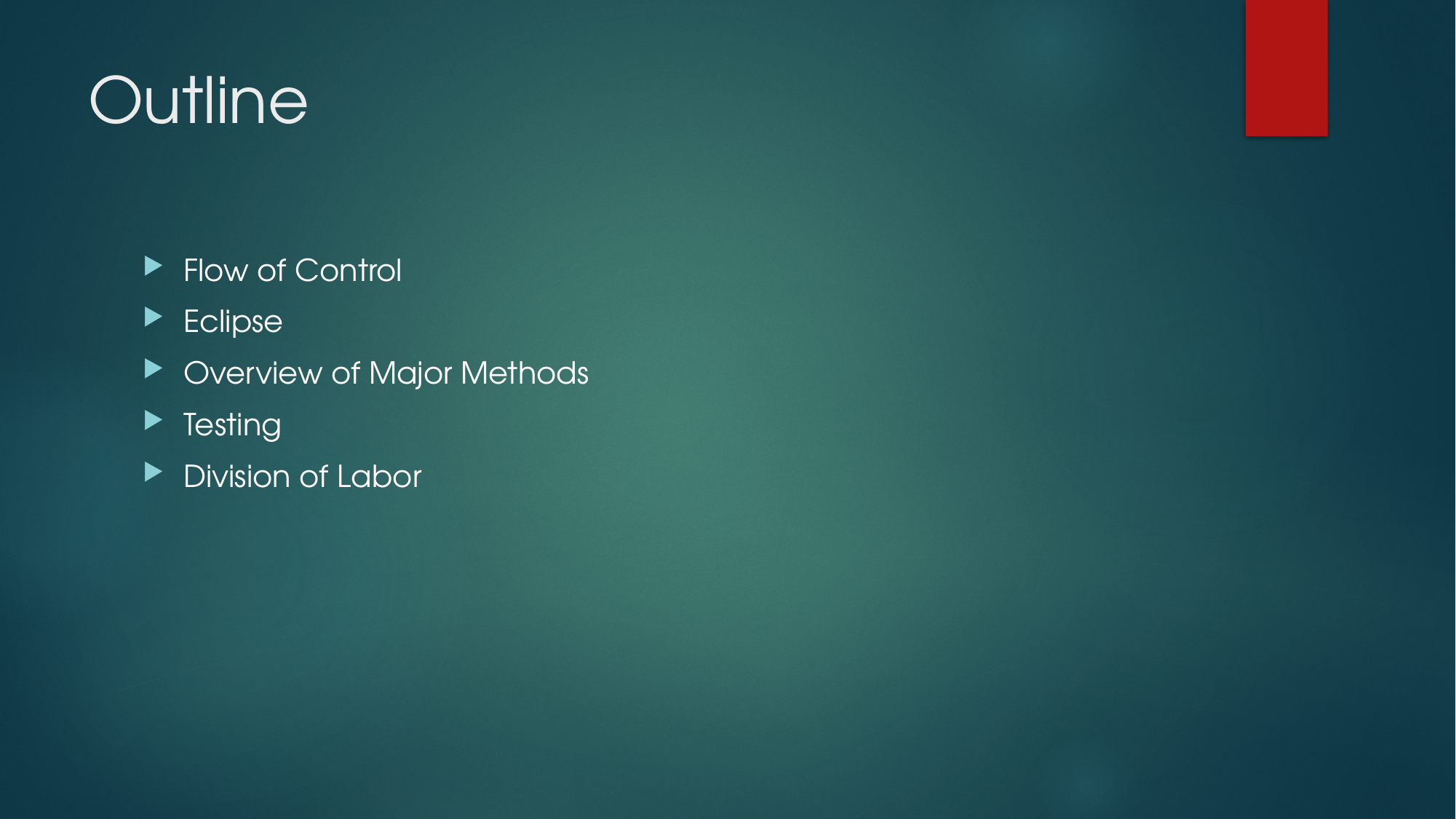

# Outline
Flow of Control
Eclipse
Overview of Major Methods
Testing
Division of Labor